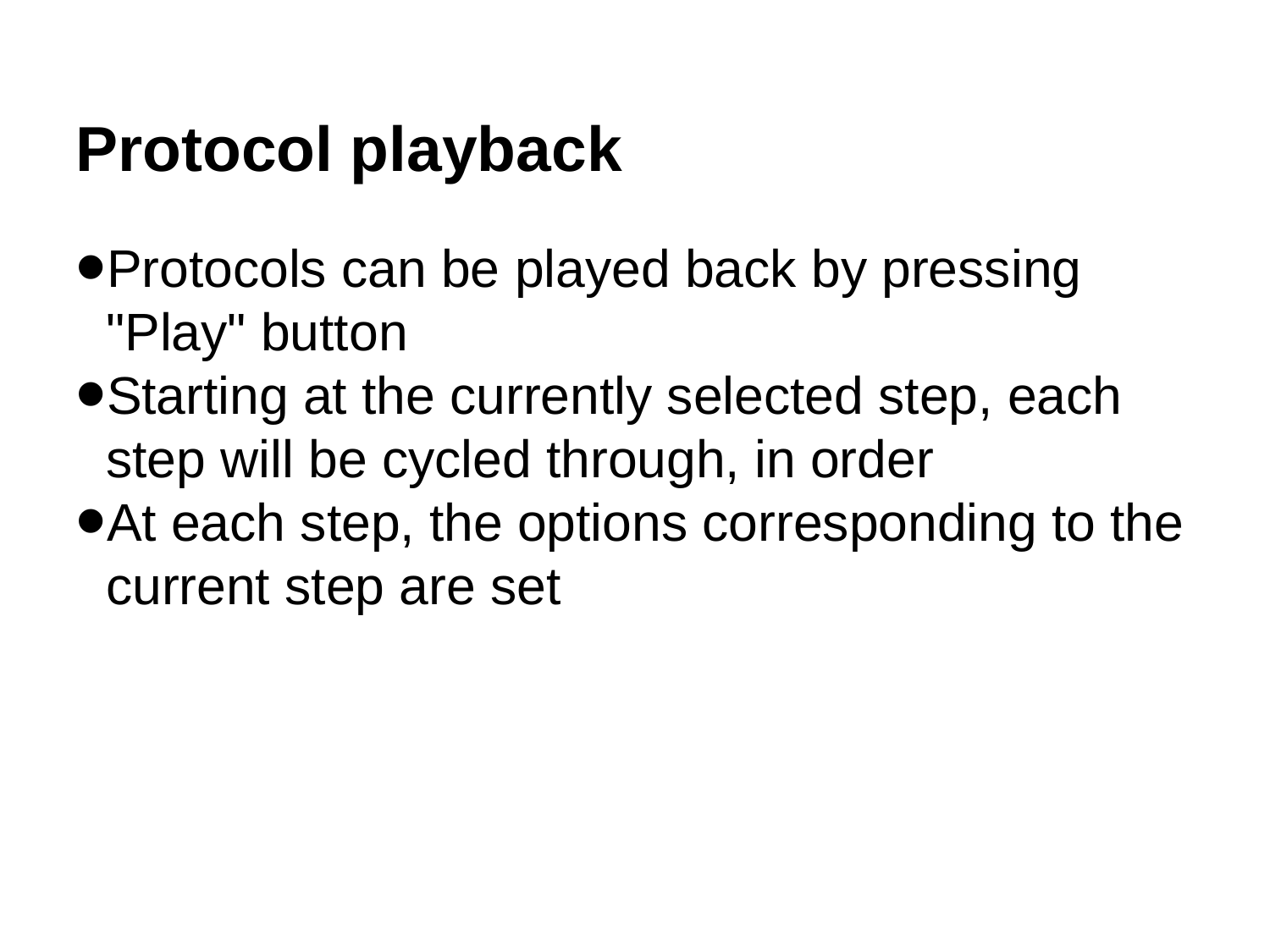

Protocol playback
Protocols can be played back by pressing "Play" button
Starting at the currently selected step, each step will be cycled through, in order
At each step, the options corresponding to the current step are set